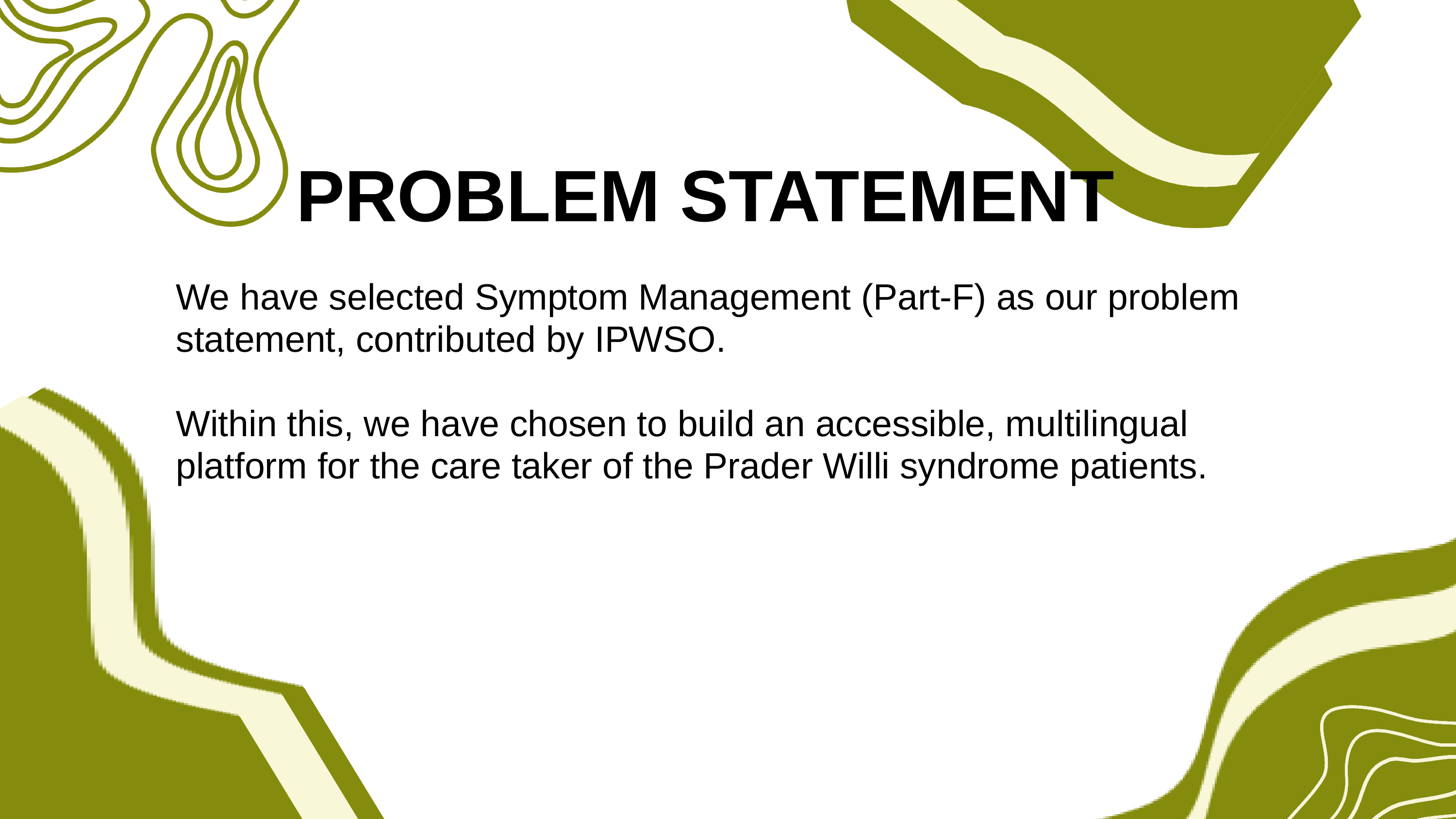

PROBLEM STATEMENT
We have selected Symptom Management (Part-F) as our problem statement, contributed by IPWSO.

Within this, we have chosen to build an accessible, multilingual platform for the care taker of the Prader Willi syndrome patients.